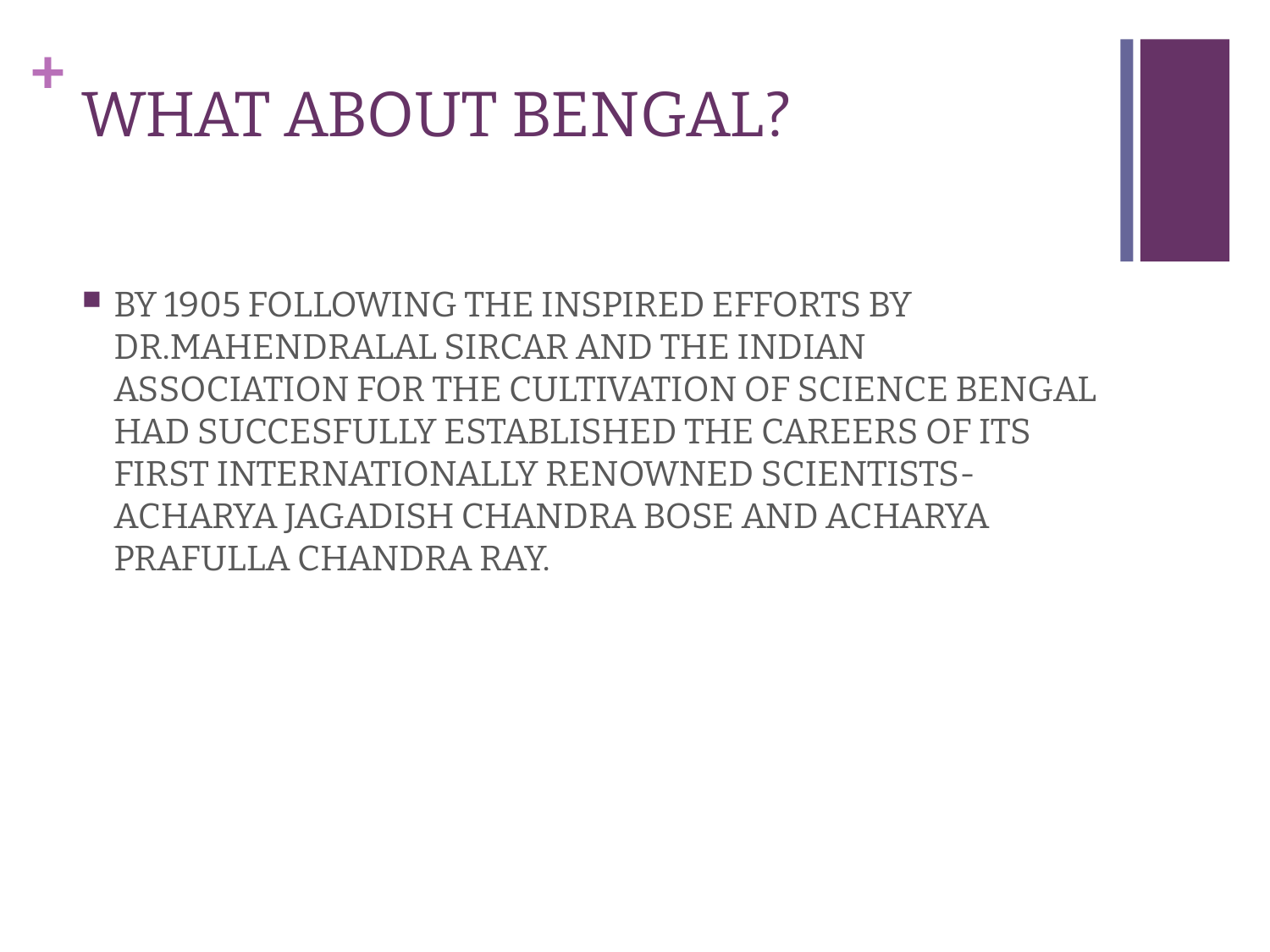

# WHAT ABOUT BENGAL?
BY 1905 FOLLOWING THE INSPIRED EFFORTS BY DR.MAHENDRALAL SIRCAR AND THE INDIAN ASSOCIATION FOR THE CULTIVATION OF SCIENCE BENGAL HAD SUCCESFULLY ESTABLISHED THE CAREERS OF ITS FIRST INTERNATIONALLY RENOWNED SCIENTISTS- ACHARYA JAGADISH CHANDRA BOSE AND ACHARYA PRAFULLA CHANDRA RAY.